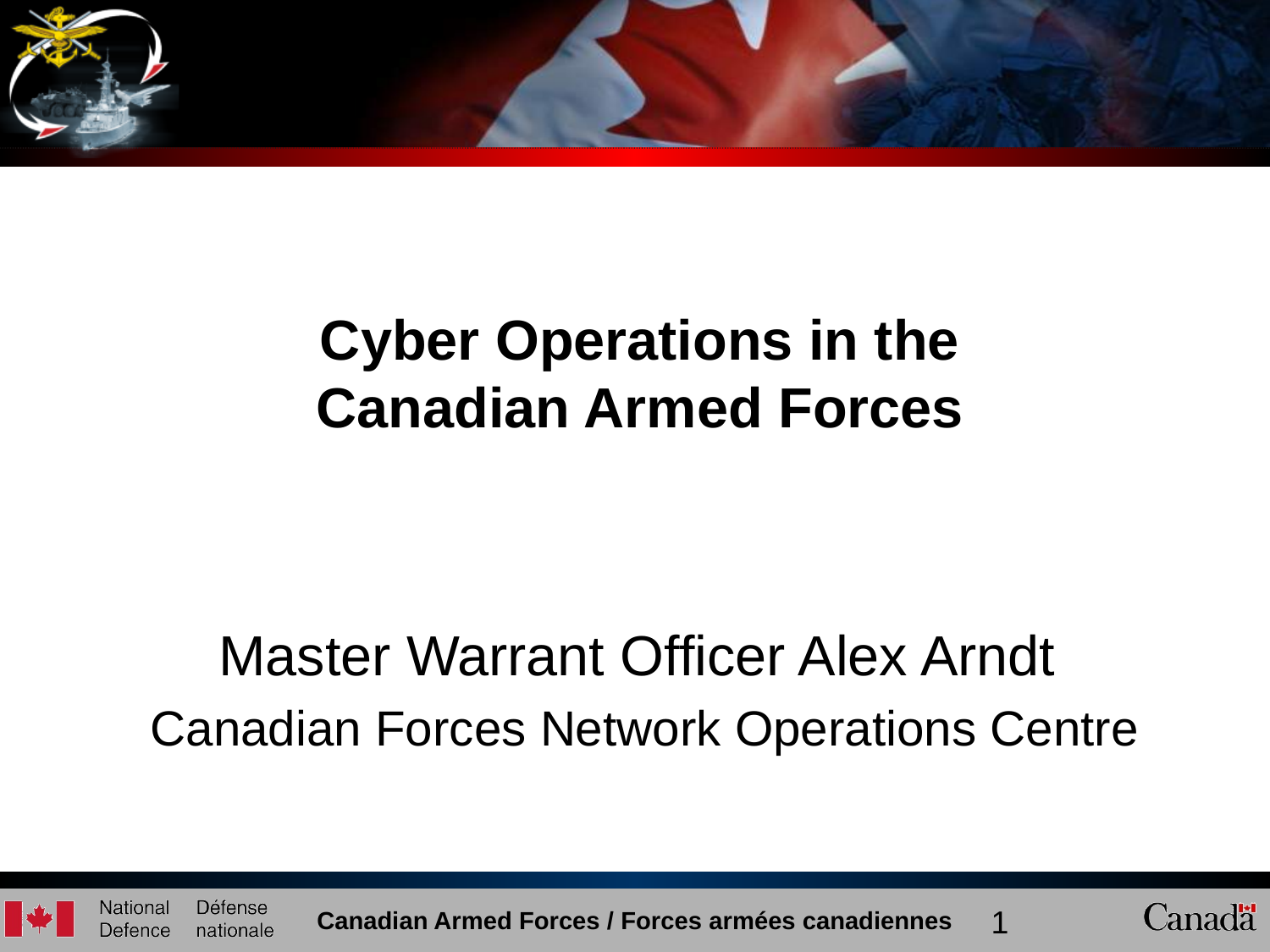

# Cyber Operations in the Canadian Armed Forces
Master Warrant Officer Alex Arndt
Canadian Forces Network Operations Centre